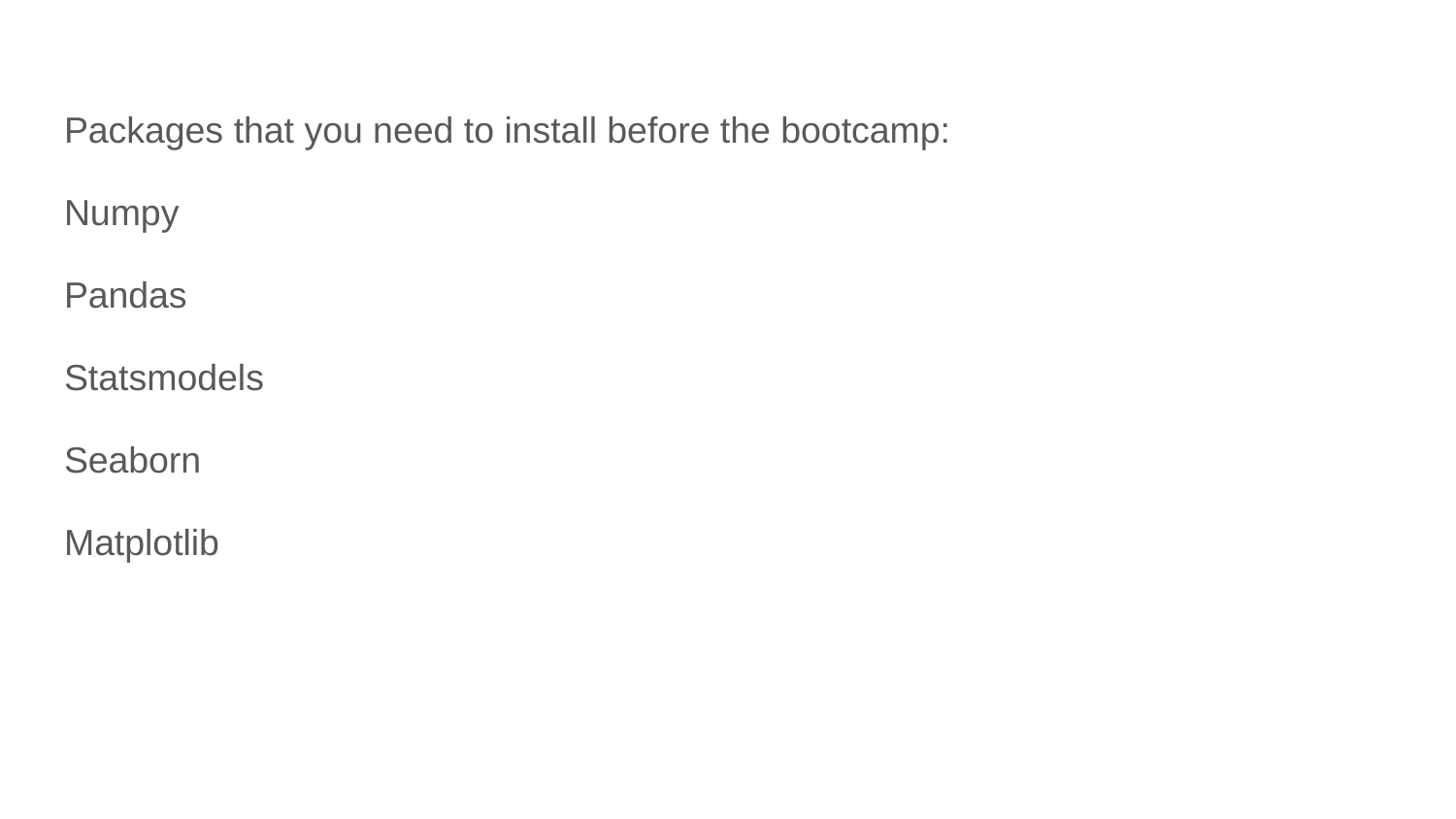

Packages that you need to install before the bootcamp:
Numpy
Pandas
Statsmodels
Seaborn
Matplotlib